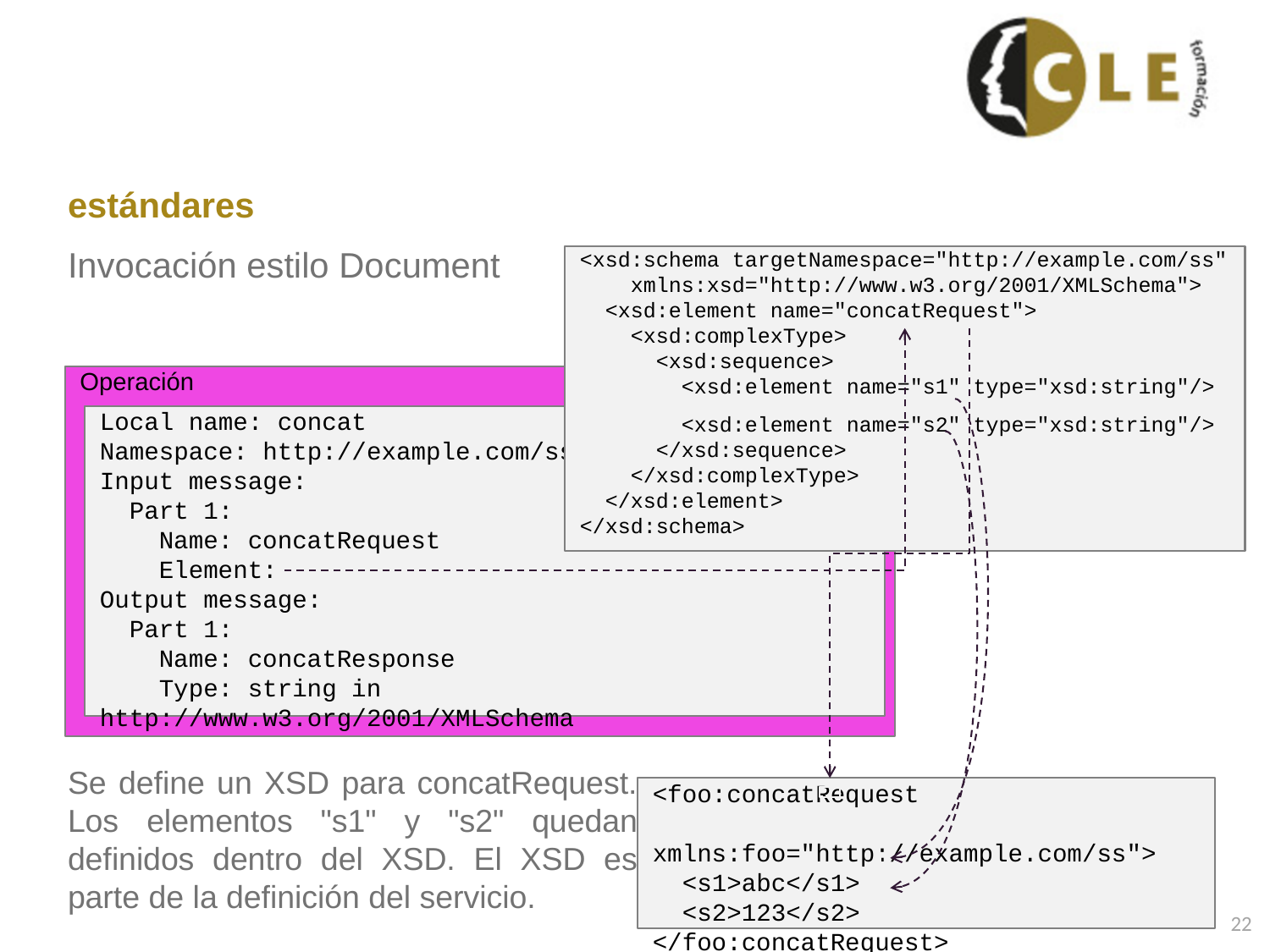

# estándares
Invocación estilo Document
<xsd:schema targetNamespace="http://example.com/ss"
    xmlns:xsd="http://www.w3.org/2001/XMLSchema">
  <xsd:element name="concatRequest">
    <xsd:complexType>
      <xsd:sequence>
        <xsd:element name="s1" type="xsd:string"/>
        <xsd:element name="s2" type="xsd:string"/>
      </xsd:sequence>
    </xsd:complexType>
  </xsd:element>
</xsd:schema>

Operación

Local name: concat
Namespace: http://example.com/ss
Input message:
  Part 1:
    Name: concatRequest
    Element:
Output message:
  Part 1:
    Name: concatResponse
    Type: string in http://www.w3.org/2001/XMLSchema

Se define un XSD para concatRequest. Los elementos "s1" y "s2" quedan definidos dentro del XSD. El XSD es parte de la definición del servicio.

<foo:concatRequest
   xmlns:foo="http://example.com/ss">
  <s1>abc</s1>
  <s2>123</s2>
</foo:concatRequest>

22